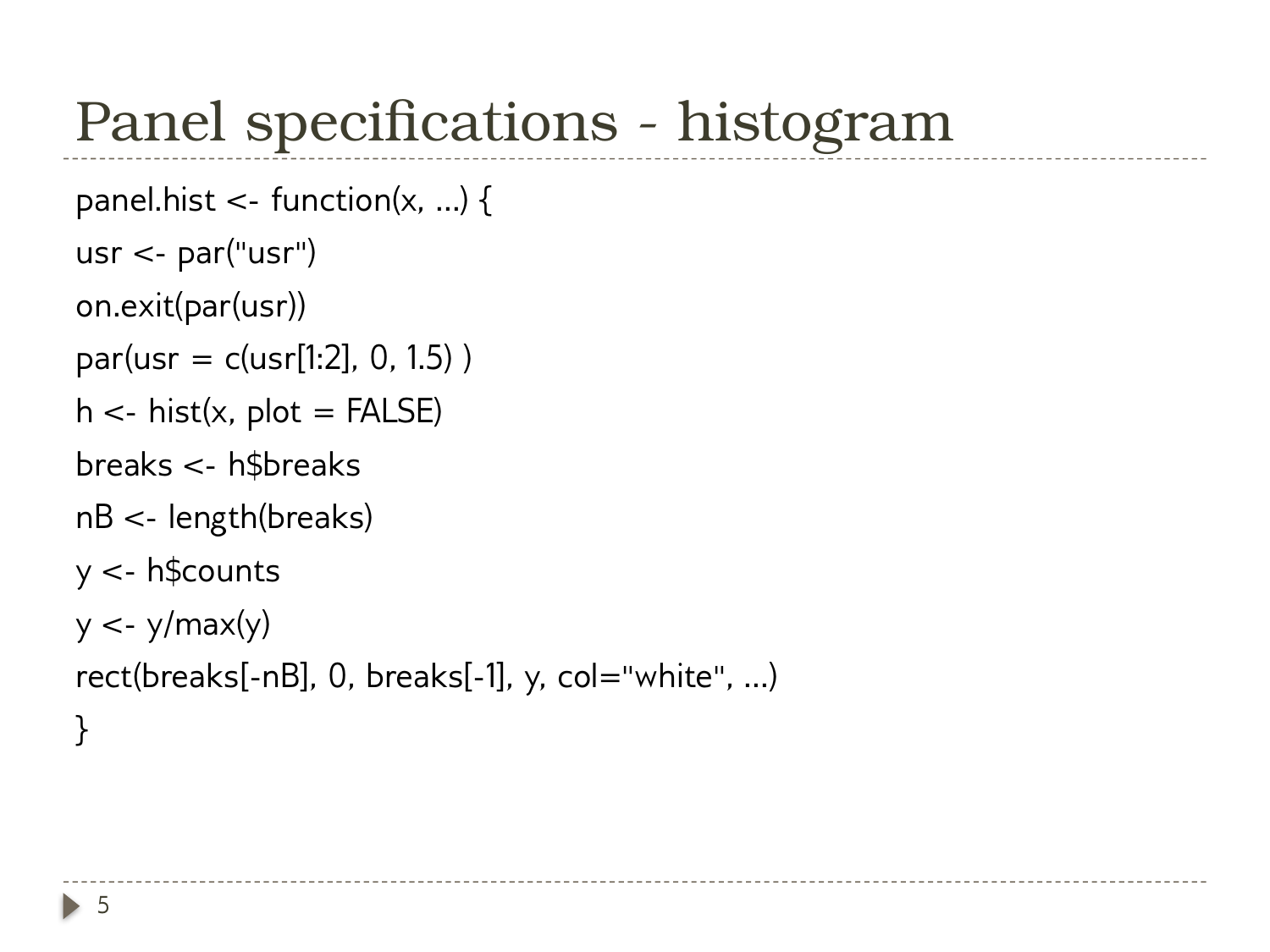

# Panel specifications - histogram
panel.hist <- function(x, ...) {
usr <- par("usr")
on.exit(par(usr))
par(usr = c(usr[1:2], 0, 1.5) )
h <- hist(x, plot = FALSE)
breaks <- h$breaks
nB <- length(breaks)
y <- h$counts
y <- y/max(y)
rect(breaks[-nB], 0, breaks[-1], y, col="white", ...)
}
5